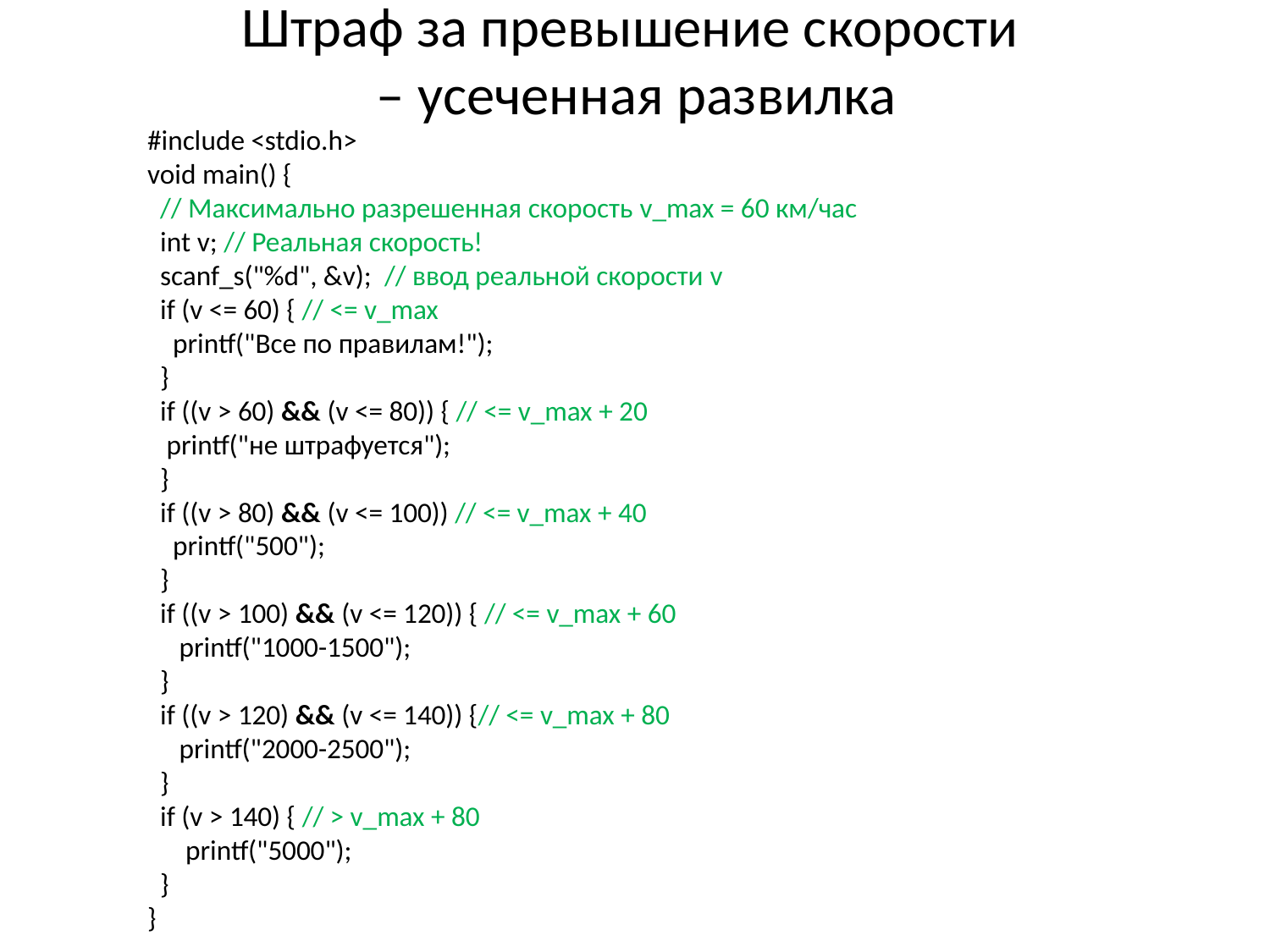

# Штраф за превышение скорости – усеченная развилка
#include <stdio.h>
void main() {
  // Максимально разрешенная скорость v_max = 60 км/час
  int v; // Реальная скорость!
  scanf_s("%d", &v);  // ввод реальной скорости v
  if (v <= 60) { // <= v_max
    printf("Все по правилам!");
  }
  if ((v > 60) && (v <= 80)) { // <= v_max + 20
   printf("не штрафуется");
  }
  if ((v > 80) && (v <= 100)) // <= v_max + 40
    printf("500");
  }
  if ((v > 100) && (v <= 120)) { // <= v_max + 60
     printf("1000-1500");
  }
  if ((v > 120) && (v <= 140)) {// <= v_max + 80
     printf("2000-2500");
  }
  if (v > 140) { // > v_max + 80
      printf("5000");
  }
}